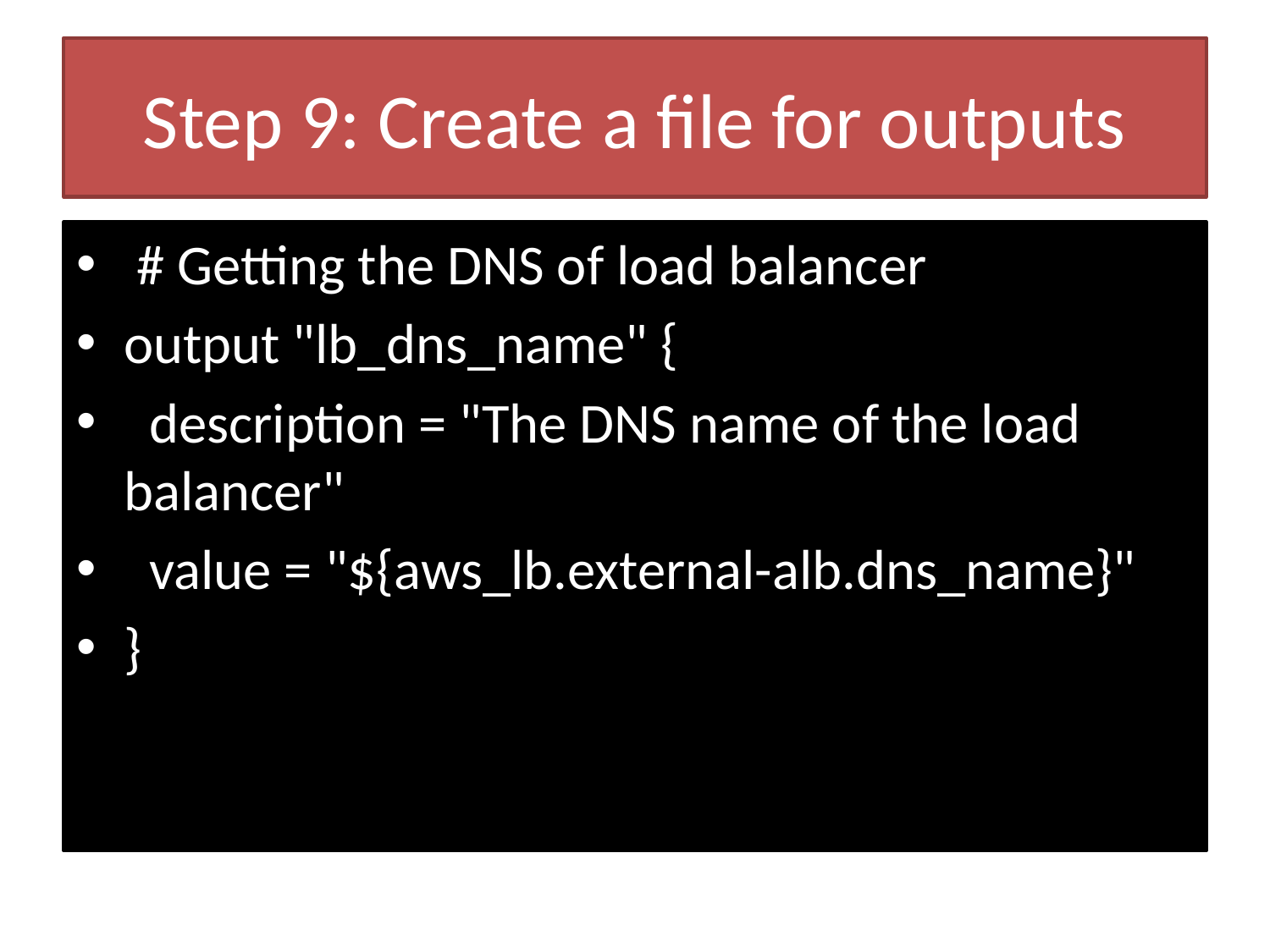

# Step 9: Create a file for outputs
 # Getting the DNS of load balancer
output "lb_dns_name" {
  description = "The DNS name of the load balancer"
  value = "${aws_lb.external-alb.dns_name}"
}